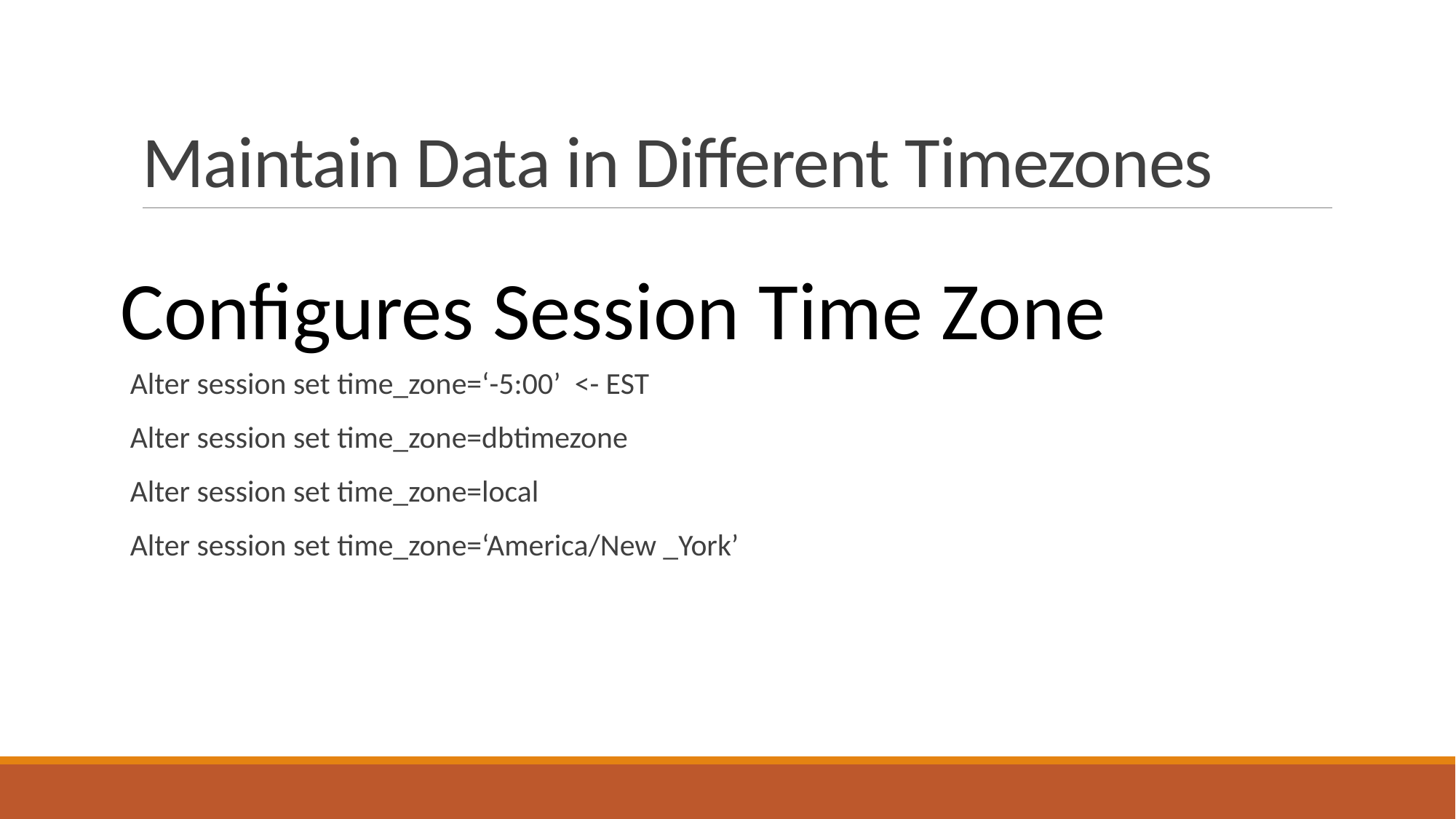

# Maintain Data in Different Timezones
Configures Session Time Zone
Alter session set time_zone=‘-5:00’  <- EST
Alter session set time_zone=dbtimezone
Alter session set time_zone=local
Alter session set time_zone=‘America/New _York’